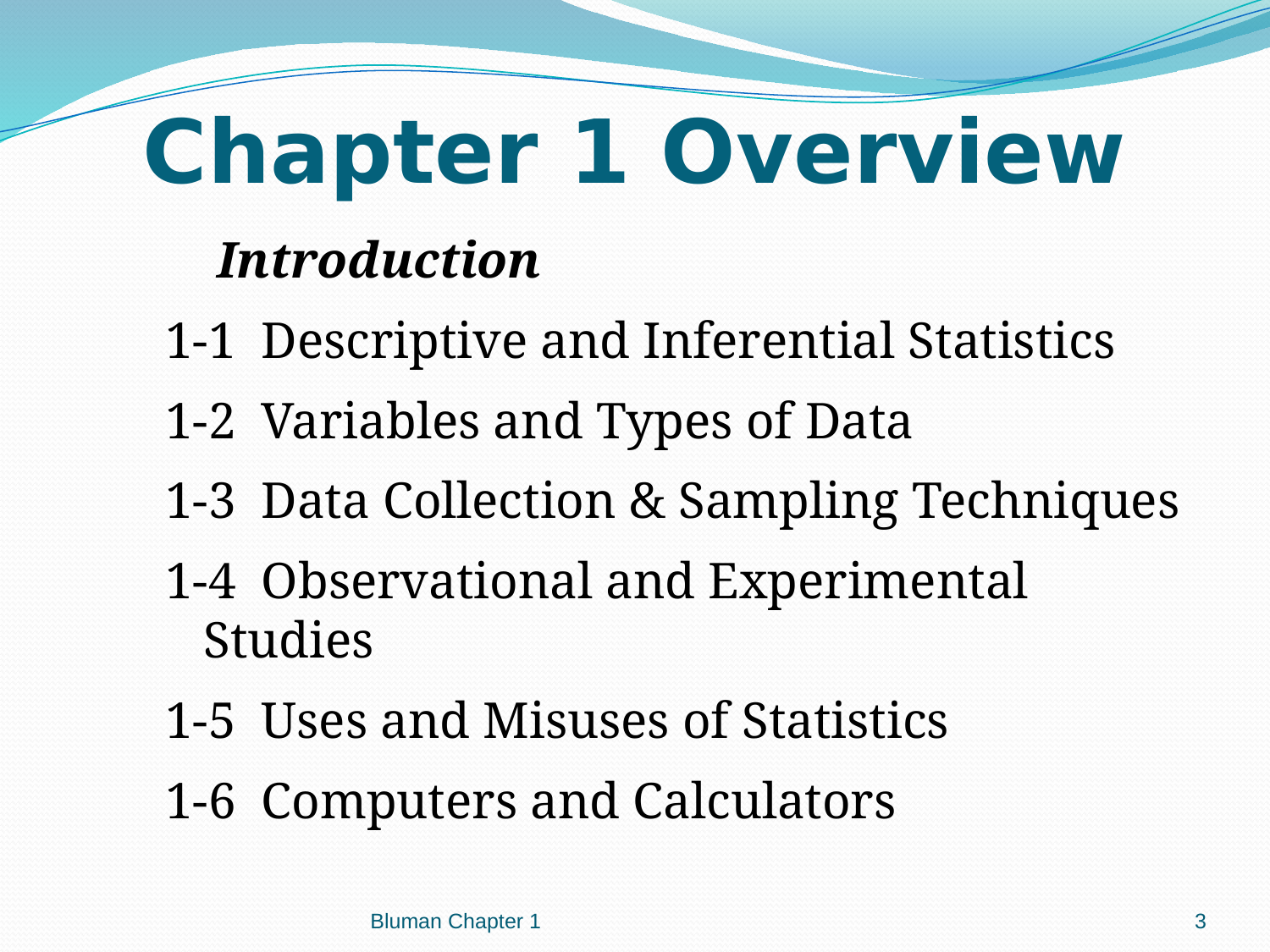

# Chapter 1 Overview
    Introduction
1-1  Descriptive and Inferential Statistics
1-2  Variables and Types of Data
1-3  Data Collection & Sampling Techniques
1-4  Observational and Experimental Studies
1-5  Uses and Misuses of Statistics
1-6  Computers and Calculators

Bluman Chapter 1
3